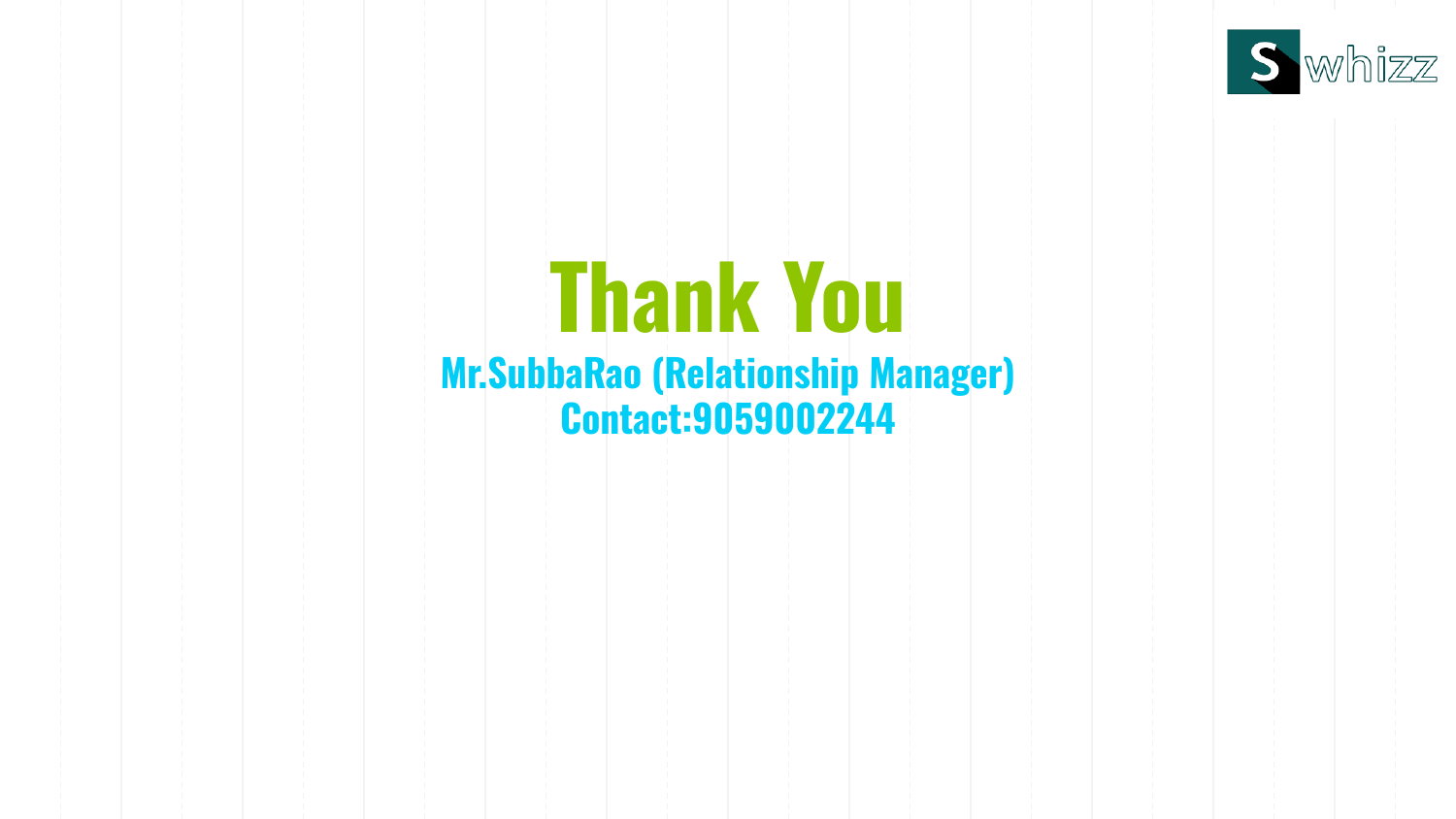

# Thank You
Mr.SubbaRao (Relationship Manager)
Contact:9059002244